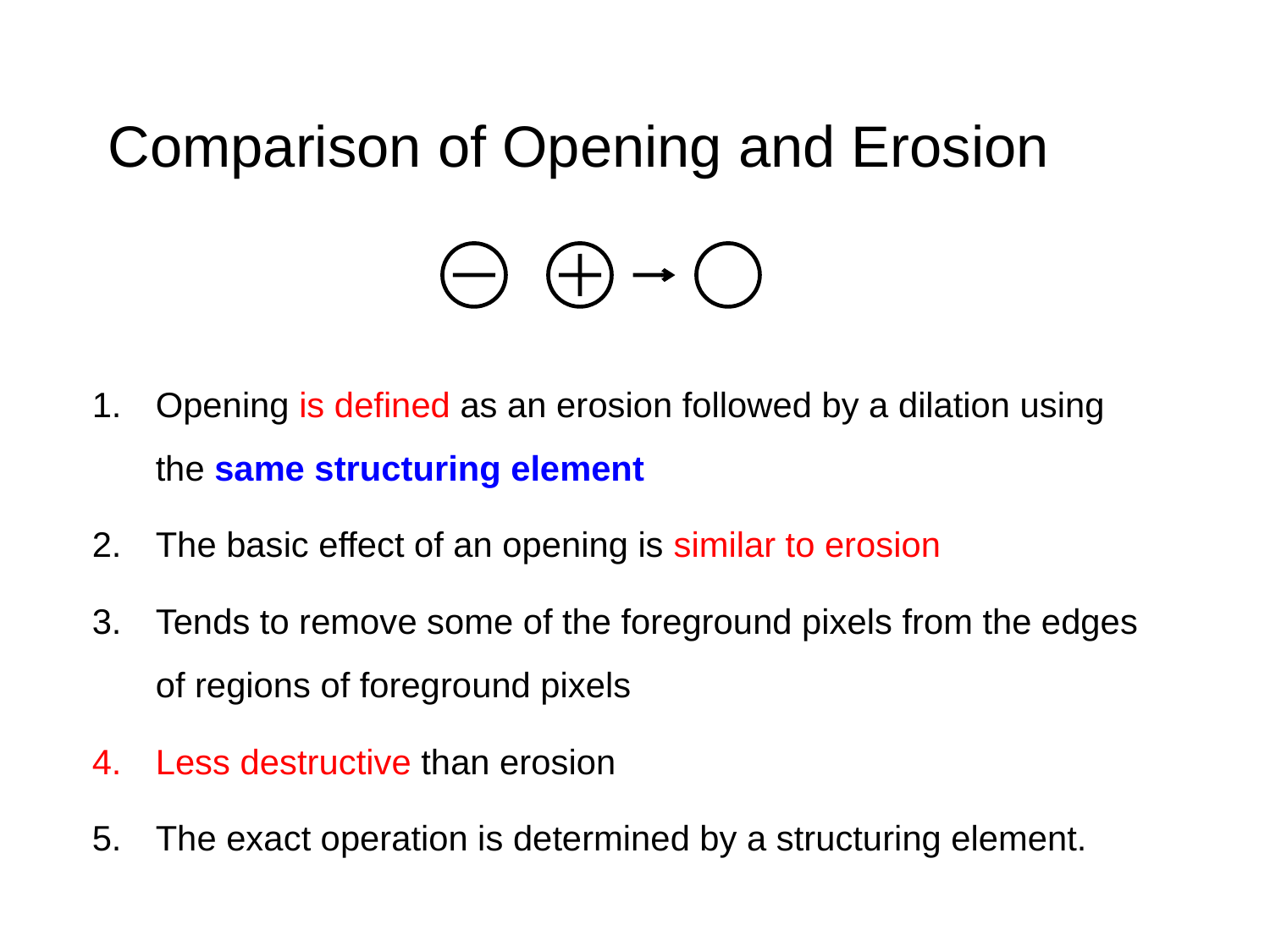

# Comparison of Opening and Erosion

Opening is defined as an erosion followed by a dilation using the same structuring element
The basic effect of an opening is similar to erosion
Tends to remove some of the foreground pixels from the edges of regions of foreground pixels
Less destructive than erosion
The exact operation is determined by a structuring element.